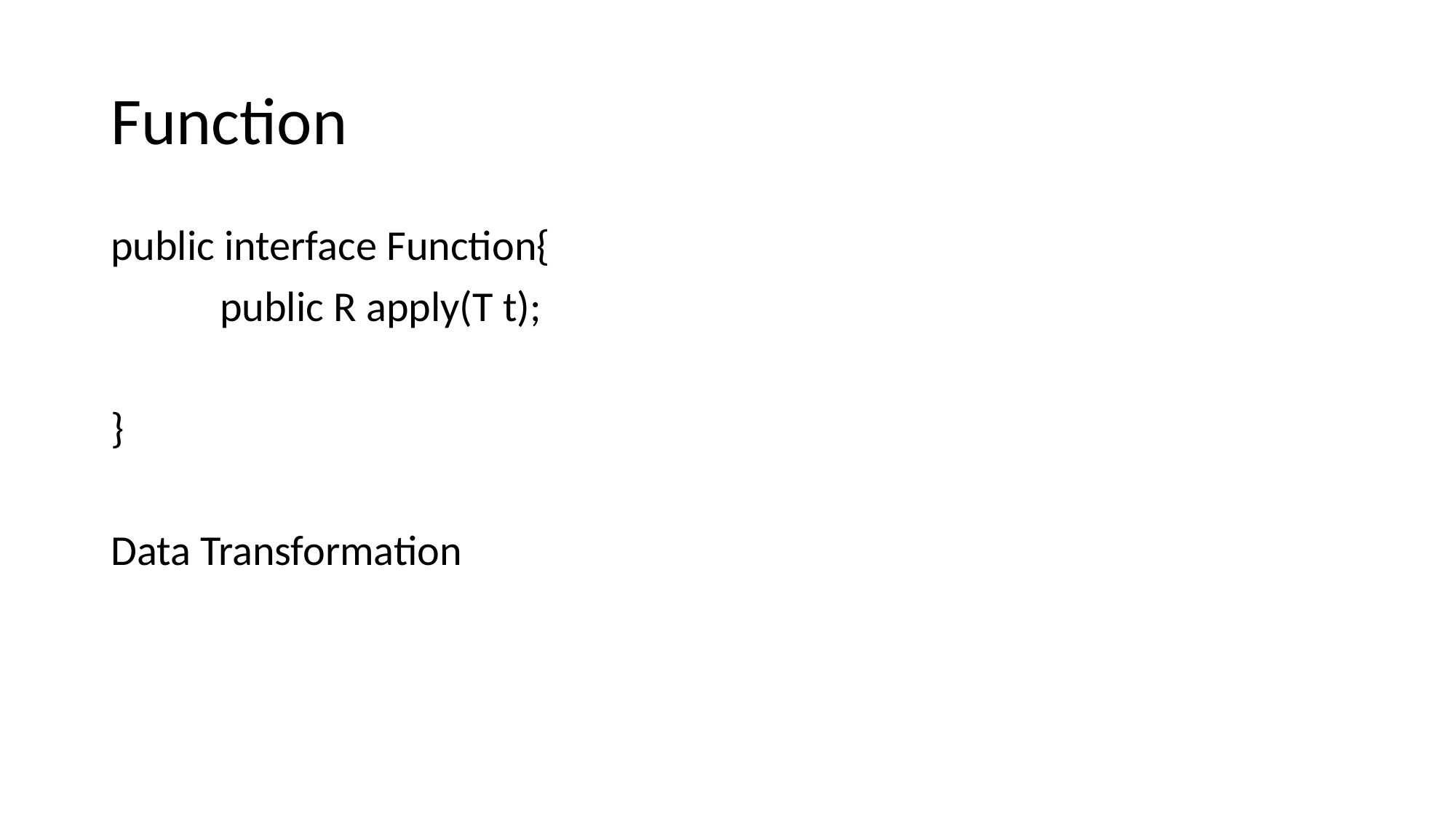

# Function
public interface Function{
	public R apply(T t);

}

Data Transformation